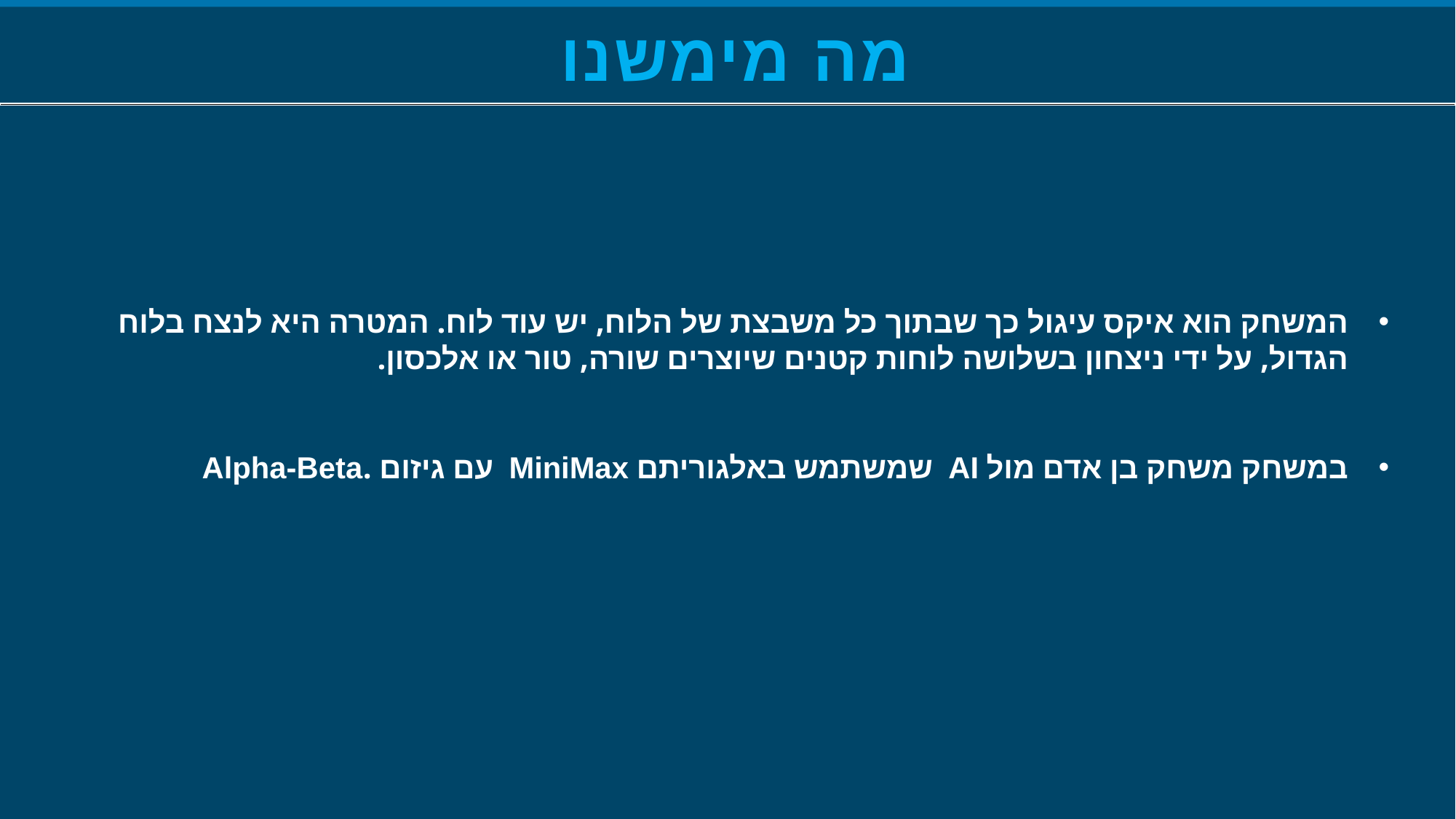

Ending slide

מה מימשנו

המשחק הוא איקס עיגול כך שבתוך כל משבצת של הלוח, יש עוד לוח. המטרה היא לנצח בלוח הגדול, על ידי ניצחון בשלושה לוחות קטנים שיוצרים שורה, טור או אלכסון.

במשחק משחק בן אדם מול AI  שמשתמש באלגוריתם MiniMax  עם גיזום .Alpha-Beta